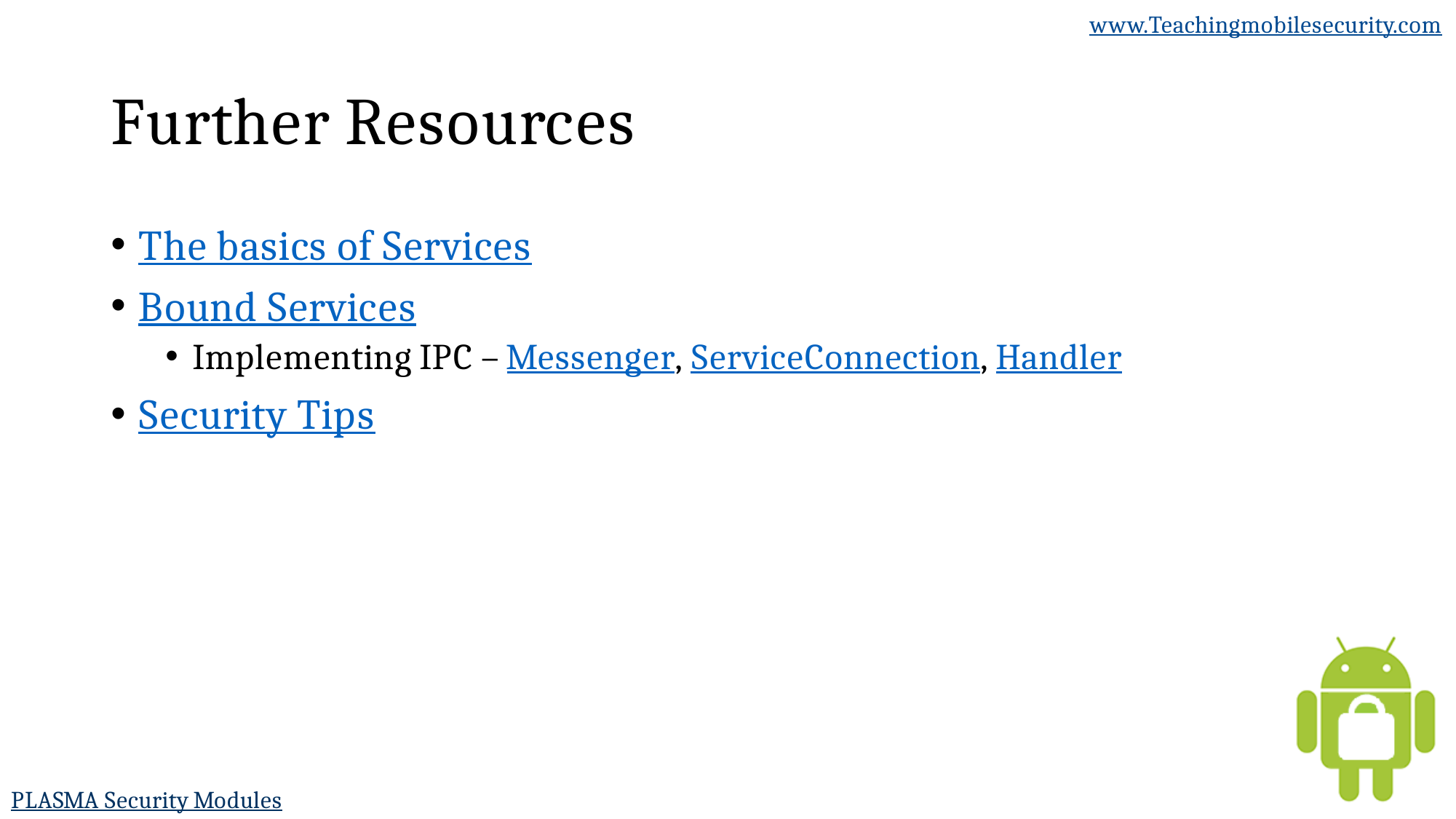

# Further Resources
The basics of Services
Bound Services
Implementing IPC – Messenger, ServiceConnection, Handler
Security Tips